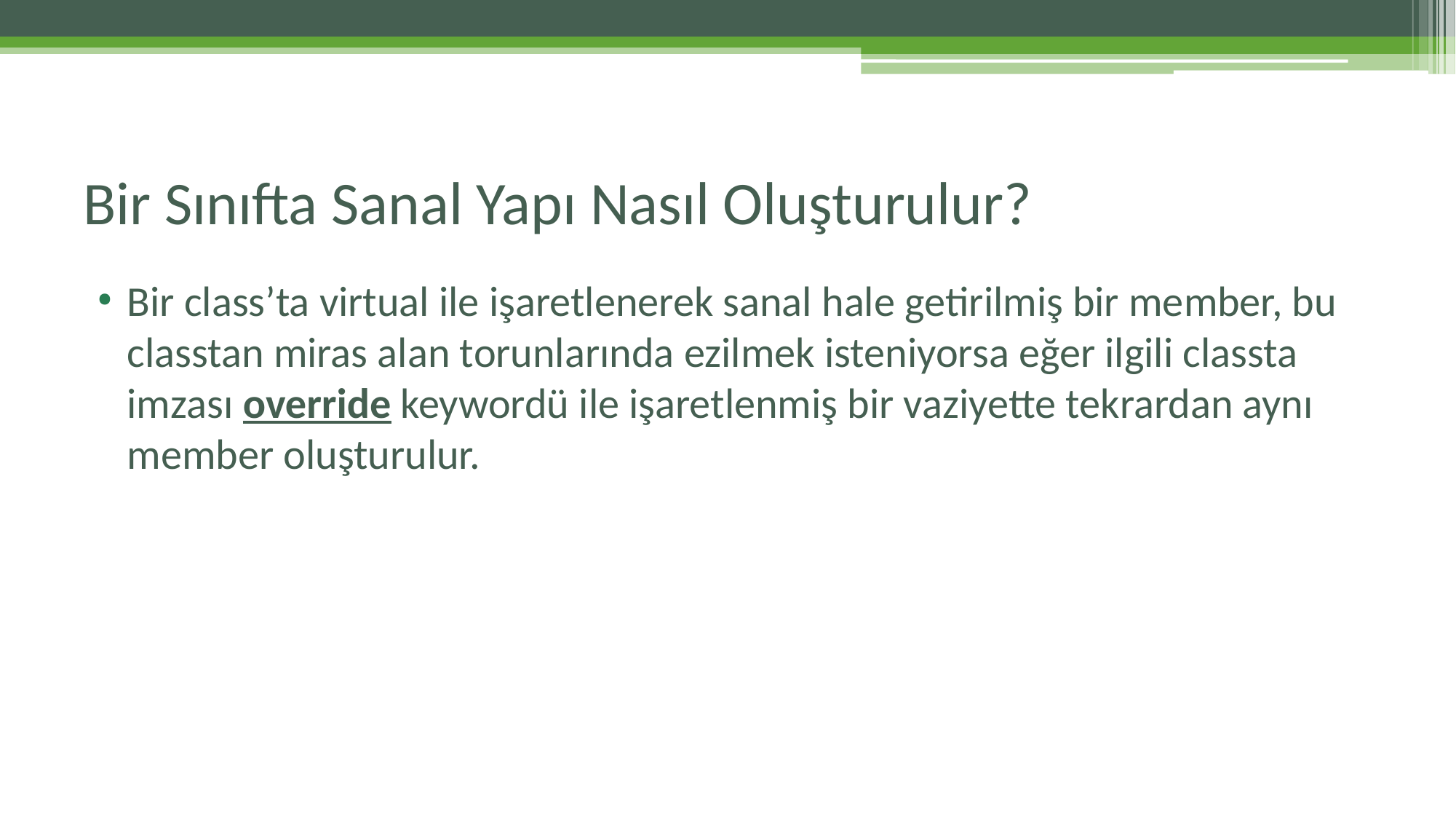

# Bir Sınıfta Sanal Yapı Nasıl Oluşturulur?
Bir class’ta virtual ile işaretlenerek sanal hale getirilmiş bir member, bu classtan miras alan torunlarında ezilmek isteniyorsa eğer ilgili classta imzası override keywordü ile işaretlenmiş bir vaziyette tekrardan aynı member oluşturulur.